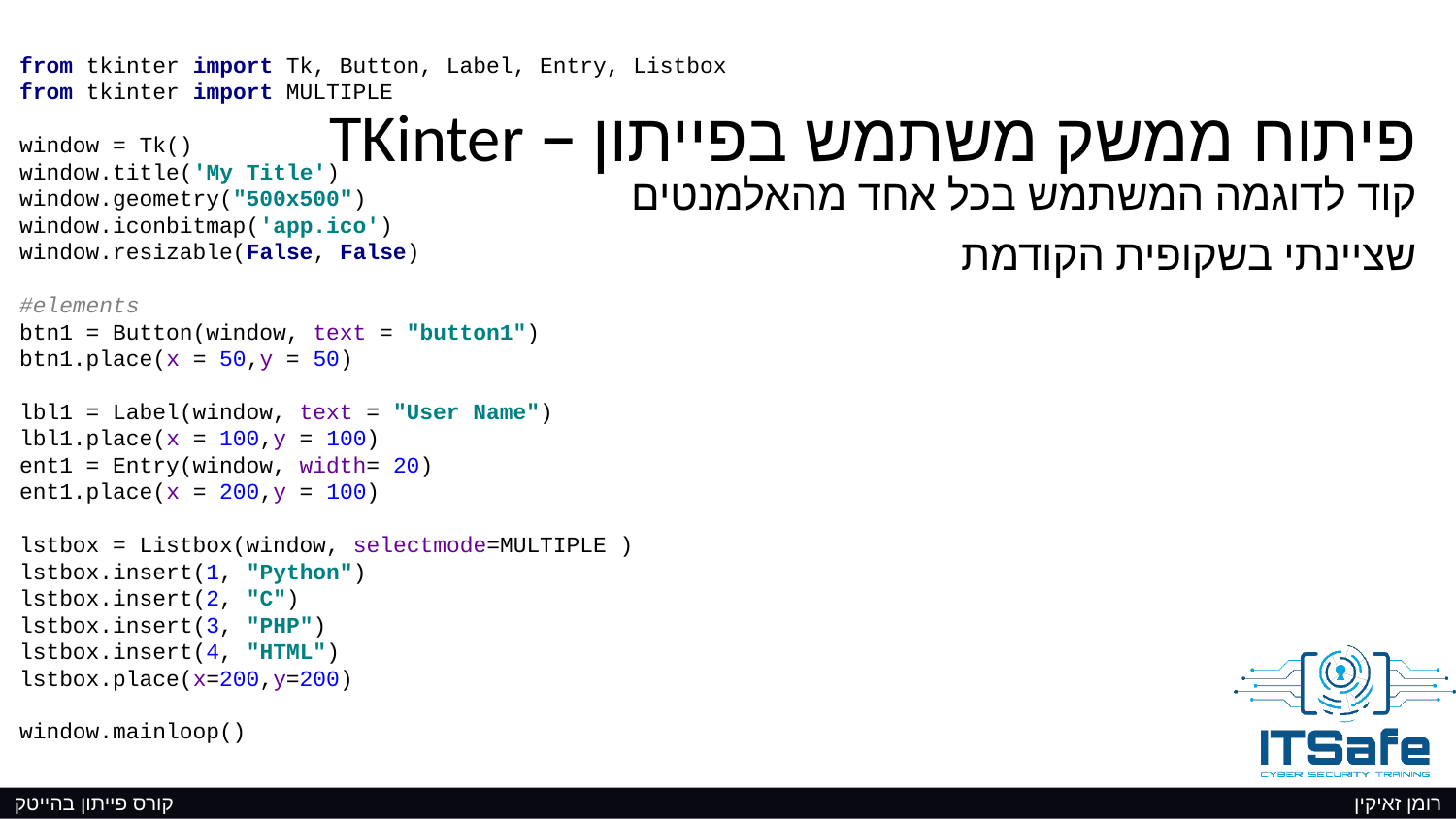

from tkinter import Tk, Button, Label, Entry, Listbox
from tkinter import MULTIPLE
window = Tk()
window.title('My Title')
window.geometry("500x500")
window.iconbitmap('app.ico')
window.resizable(False, False)
#elements
btn1 = Button(window, text = "button1")
btn1.place(x = 50,y = 50)
lbl1 = Label(window, text = "User Name")
lbl1.place(x = 100,y = 100)
ent1 = Entry(window, width= 20)
ent1.place(x = 200,y = 100)
lstbox = Listbox(window, selectmode=MULTIPLE )
lstbox.insert(1, "Python")
lstbox.insert(2, "C")
lstbox.insert(3, "PHP")
lstbox.insert(4, "HTML")
lstbox.place(x=200,y=200)
window.mainloop()
פיתוח ממשק משתמש בפייתון – TKinter
קוד לדוגמה המשתמש בכל אחד מהאלמנטים
שציינתי בשקופית הקודמת